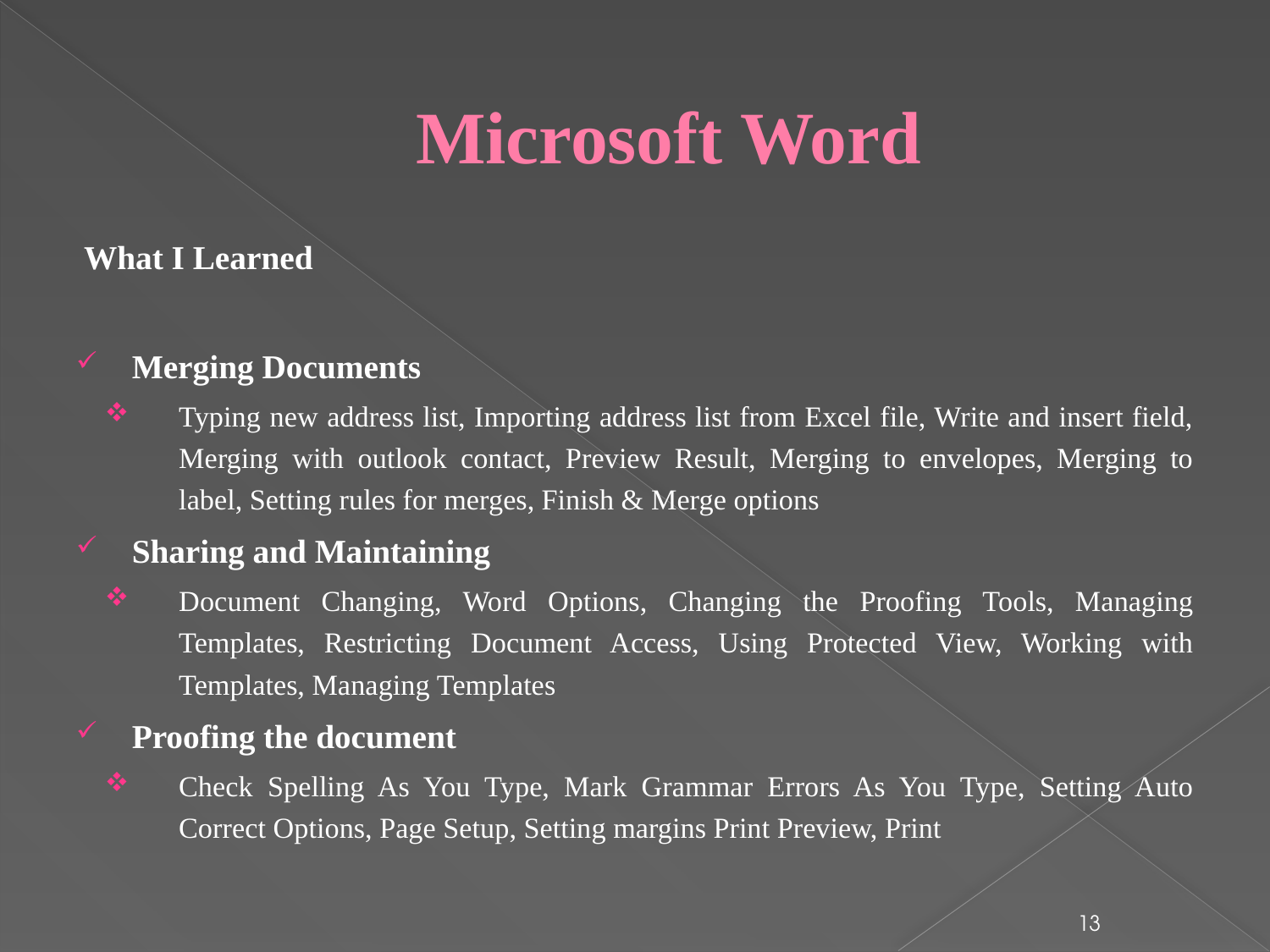

# Microsoft Word
What I Learned

Merging Documents
Typing new address list, Importing address list from Excel file, Write and insert field, Merging with outlook contact, Preview Result, Merging to envelopes, Merging to label, Setting rules for merges, Finish & Merge options
Sharing and Maintaining
Document Changing, Word Options, Changing the Proofing Tools, Managing Templates, Restricting Document Access, Using Protected View, Working with Templates, Managing Templates
Proofing the document
Check Spelling As You Type, Mark Grammar Errors As You Type, Setting Auto Correct Options, Page Setup, Setting margins Print Preview, Print
13